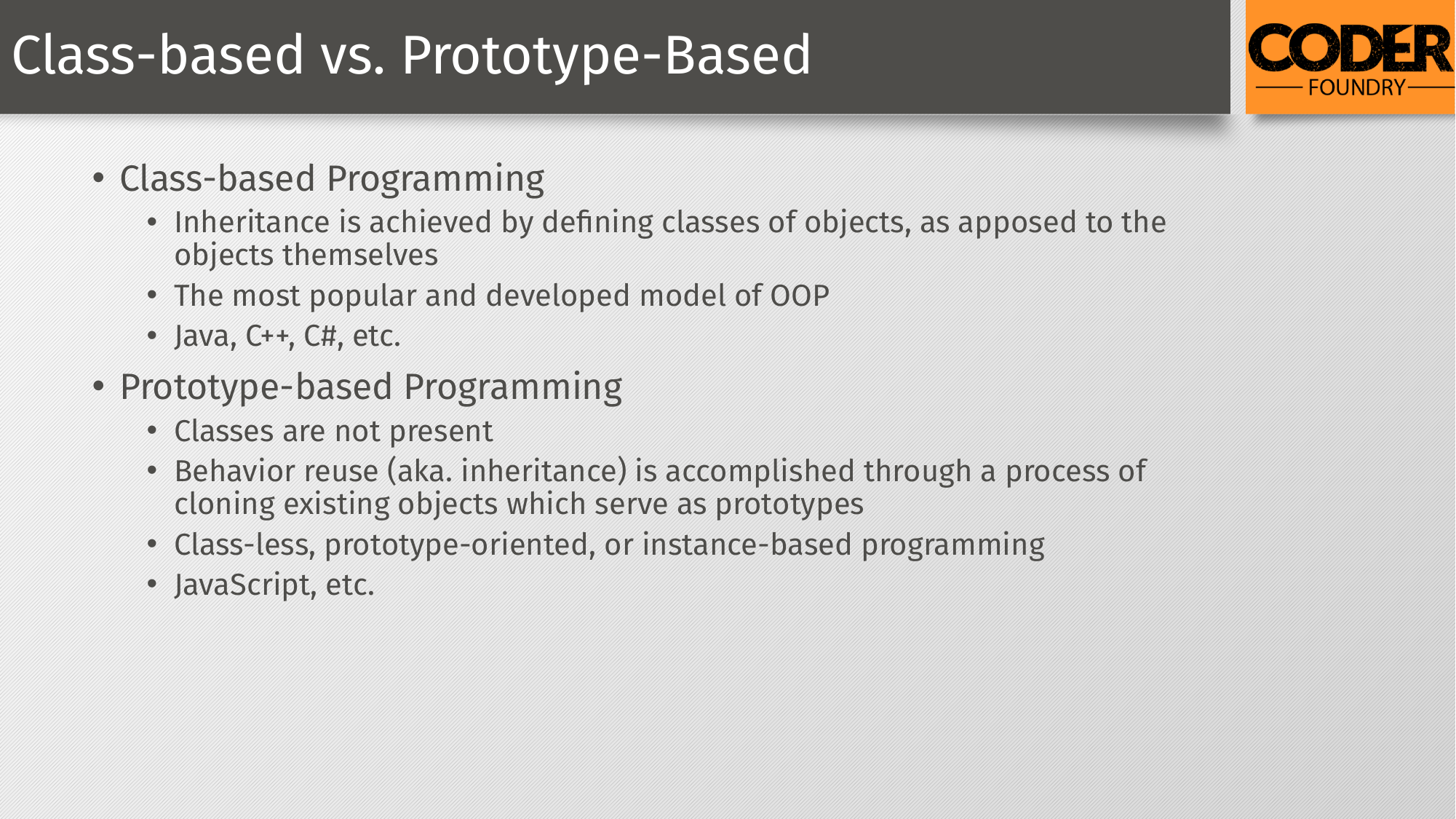

# Class-based vs. Prototype-Based
Class-based Programming
Inheritance is achieved by defining classes of objects, as apposed to the objects themselves
The most popular and developed model of OOP
Java, C++, C#, etc.
Prototype-based Programming
Classes are not present
Behavior reuse (aka. inheritance) is accomplished through a process of cloning existing objects which serve as prototypes
Class-less, prototype-oriented, or instance-based programming
JavaScript, etc.